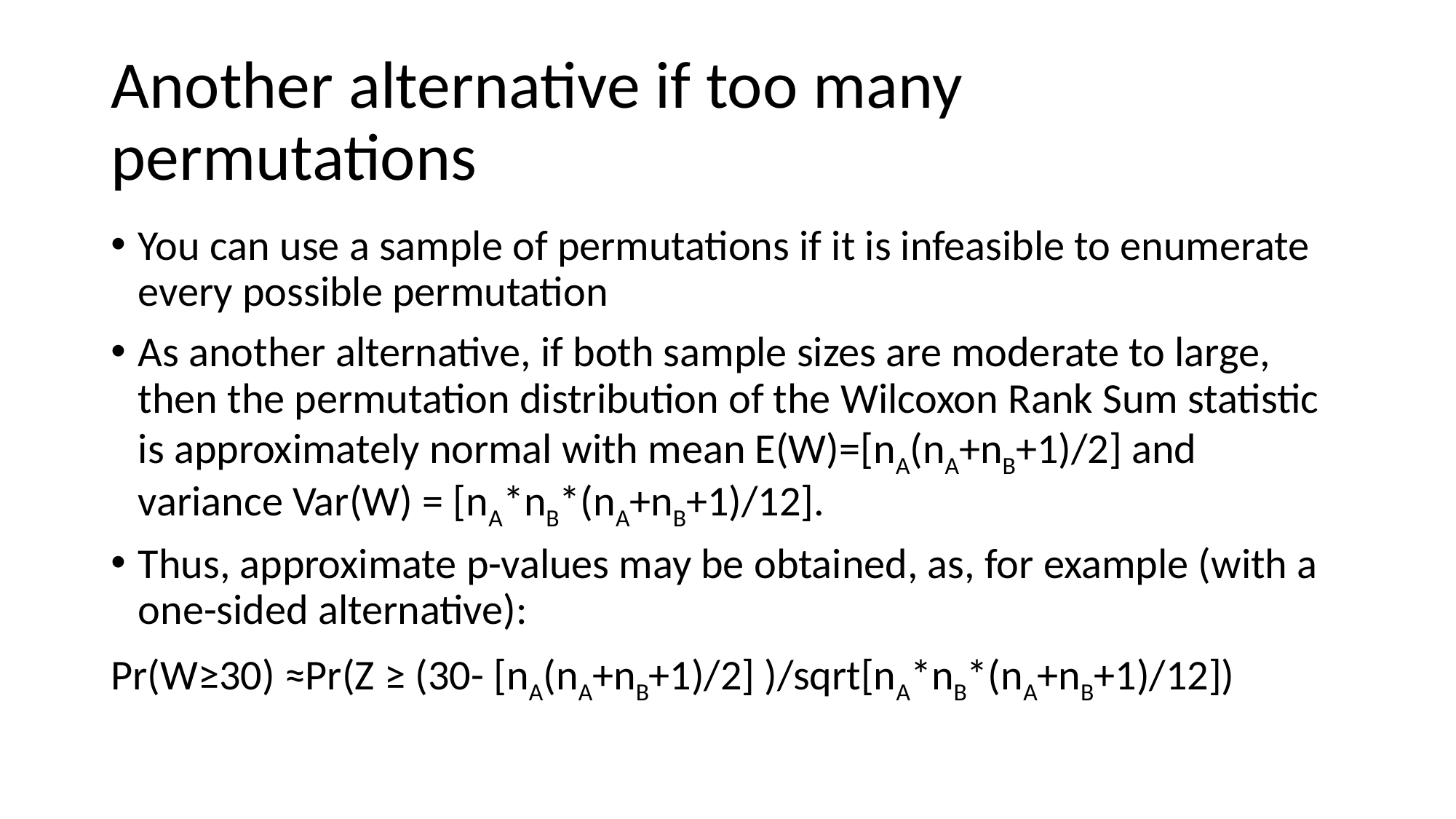

# Another alternative if too many permutations
You can use a sample of permutations if it is infeasible to enumerate every possible permutation
As another alternative, if both sample sizes are moderate to large, then the permutation distribution of the Wilcoxon Rank Sum statistic is approximately normal with mean E(W)=[nA(nA+nB+1)/2] and variance Var(W) = [nA*nB*(nA+nB+1)/12].
Thus, approximate p-values may be obtained, as, for example (with a one-sided alternative):
Pr(W≥30) ≈Pr(Z ≥ (30- [nA(nA+nB+1)/2] )/sqrt[nA*nB*(nA+nB+1)/12])